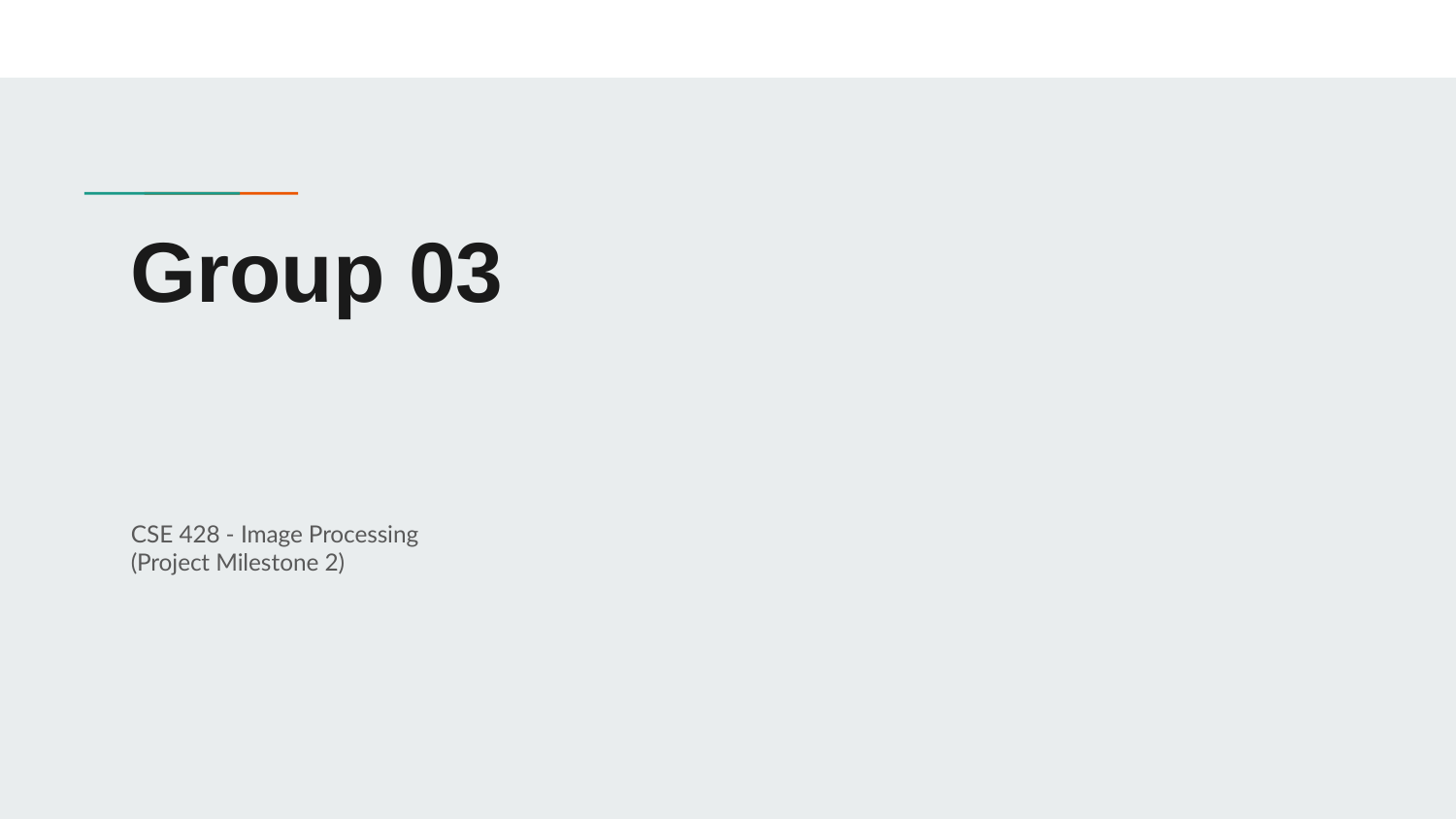

# Group 03
CSE 428 - Image Processing
(Project Milestone 2)